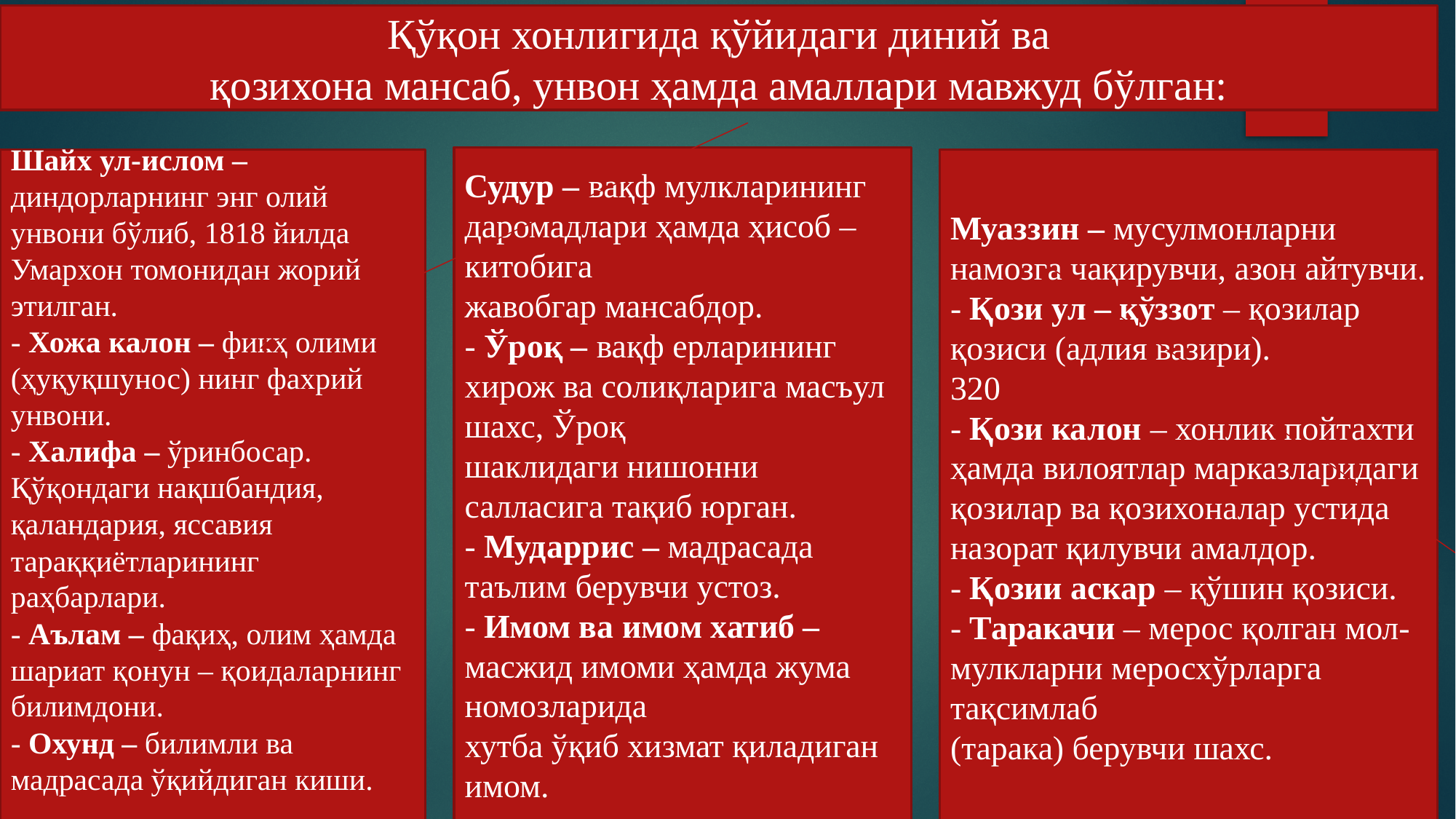

#
Қўқон хонлигида қўйидаги диний ва
қозихона мансаб, унвон ҳамда амаллари мавжуд бўлган:
Судур – вақф мулкларининг даромадлари ҳамда ҳисоб – китобига
жавобгар мансабдор.
- Ўроқ – вақф ерларининг хирож ва солиқларига масъул шахс, Ўроқ
шаклидаги нишонни салласига тақиб юрган.
- Мударрис – мадрасада таълим берувчи устоз.
- Имом ва имом хатиб – масжид имоми ҳамда жума номозларида
хутба ўқиб хизмат қиладиган имом.
Шайх ул-ислом – диндорларнинг энг олий унвони бўлиб, 1818 йилда
Умархон томонидан жорий этилган.
- Хожа калон – фикҳ олими (ҳуқуқшунос) нинг фахрий унвони.
- Халифа – ўринбосар. Қўқондаги нақшбандия, қаландария, яссавия
тараққиётларининг раҳбарлари.
- Аълам – фақиҳ, олим ҳамда шариат қонун – қоидаларнинг
билимдони.
- Охунд – билимли ва мадрасада ўқийдиган киши.

Муаззин – мусулмонларни намозга чақирувчи, азон айтувчи.
- Қози ул – қўззот – қозилар қозиси (адлия вазири).
320
- Қози калон – хонлик пойтахти ҳамда вилоятлар марказларидаги
қозилар ва қозихоналар устида назорат қилувчи амалдор.
- Қозии аскар – қўшин қозиси.
- Таракачи – мерос қолган мол-мулкларни меросхўрларга тақсимлаб
(тарака) берувчи шахс.